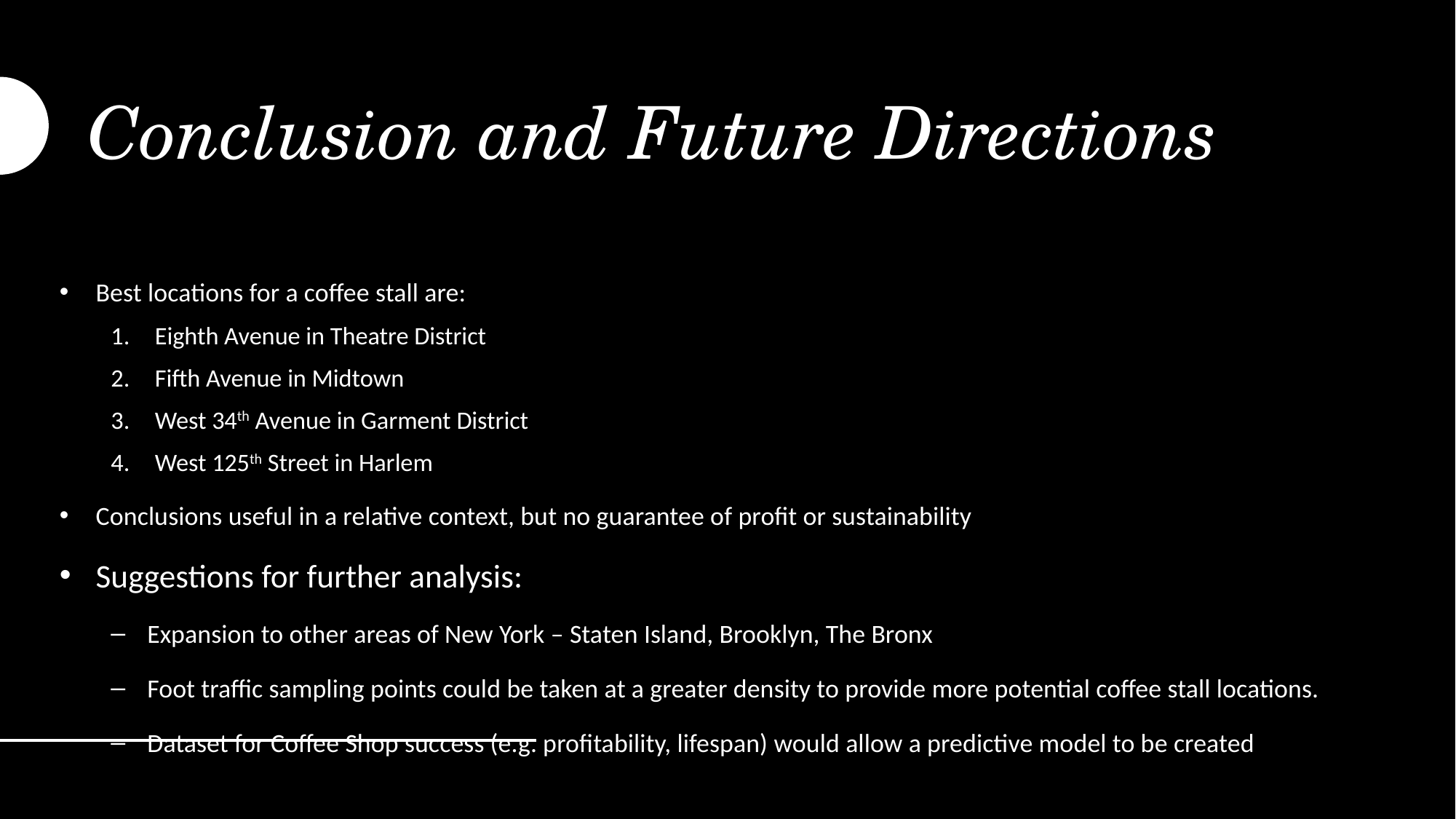

# Conclusion and Future Directions

Best locations for a coffee stall are:
Eighth Avenue in Theatre District
Fifth Avenue in Midtown
West 34th Avenue in Garment District
West 125th Street in Harlem
Conclusions useful in a relative context, but no guarantee of profit or sustainability
Suggestions for further analysis:
Expansion to other areas of New York – Staten Island, Brooklyn, The Bronx
Foot traffic sampling points could be taken at a greater density to provide more potential coffee stall locations.
Dataset for Coffee Shop success (e.g. profitability, lifespan) would allow a predictive model to be created